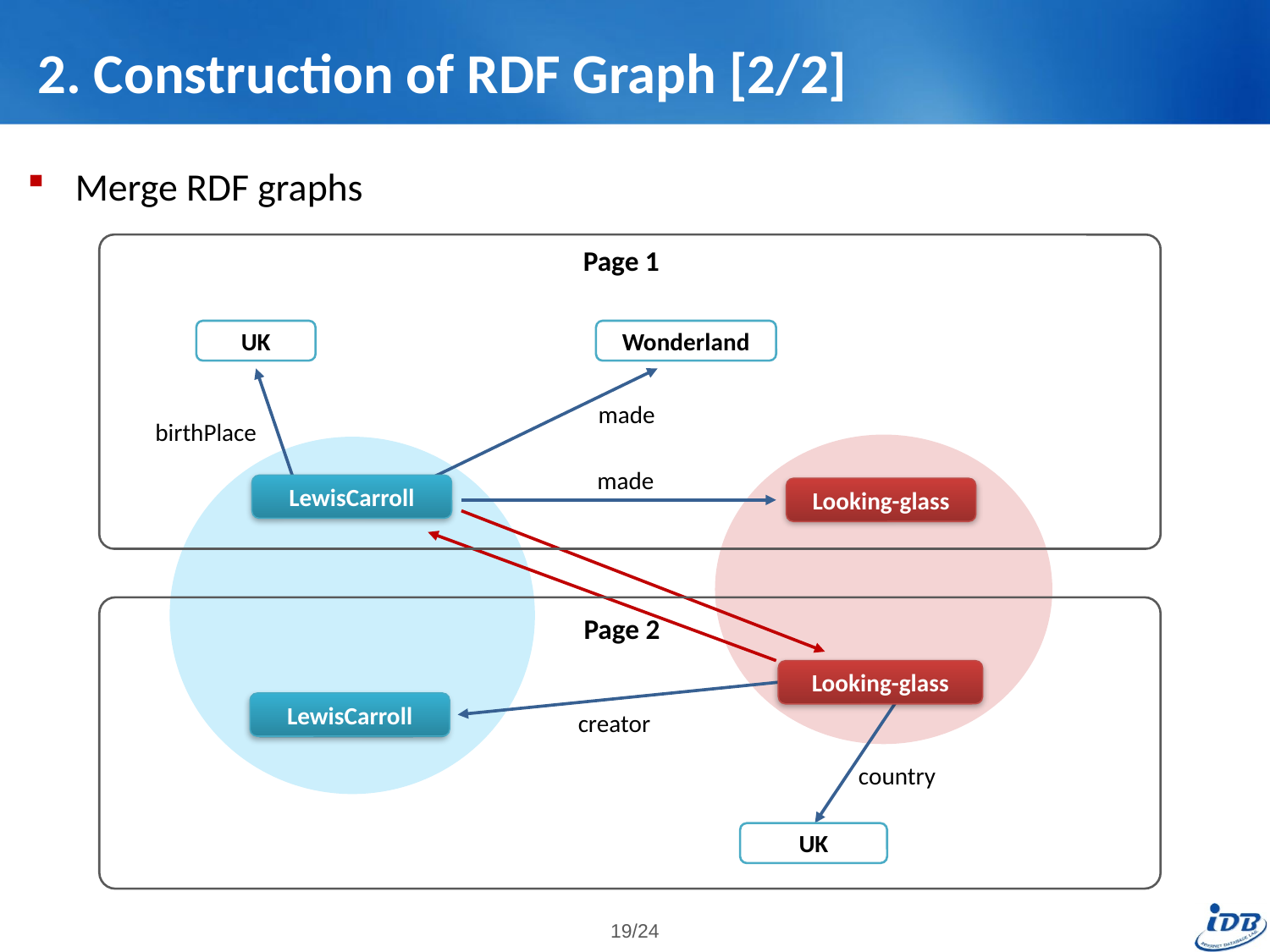

# 2. Construction of RDF Graph [2/2]
Merge RDF graphs

Page 1
UK
Wonderland
made
birthPlace

made
LewisCarroll
LewisCarroll
Looking-glass
Looking-glass

Page 2
Looking-glass
Looking-glass
LewisCarroll
Lewis Carroll
creator
country
UK